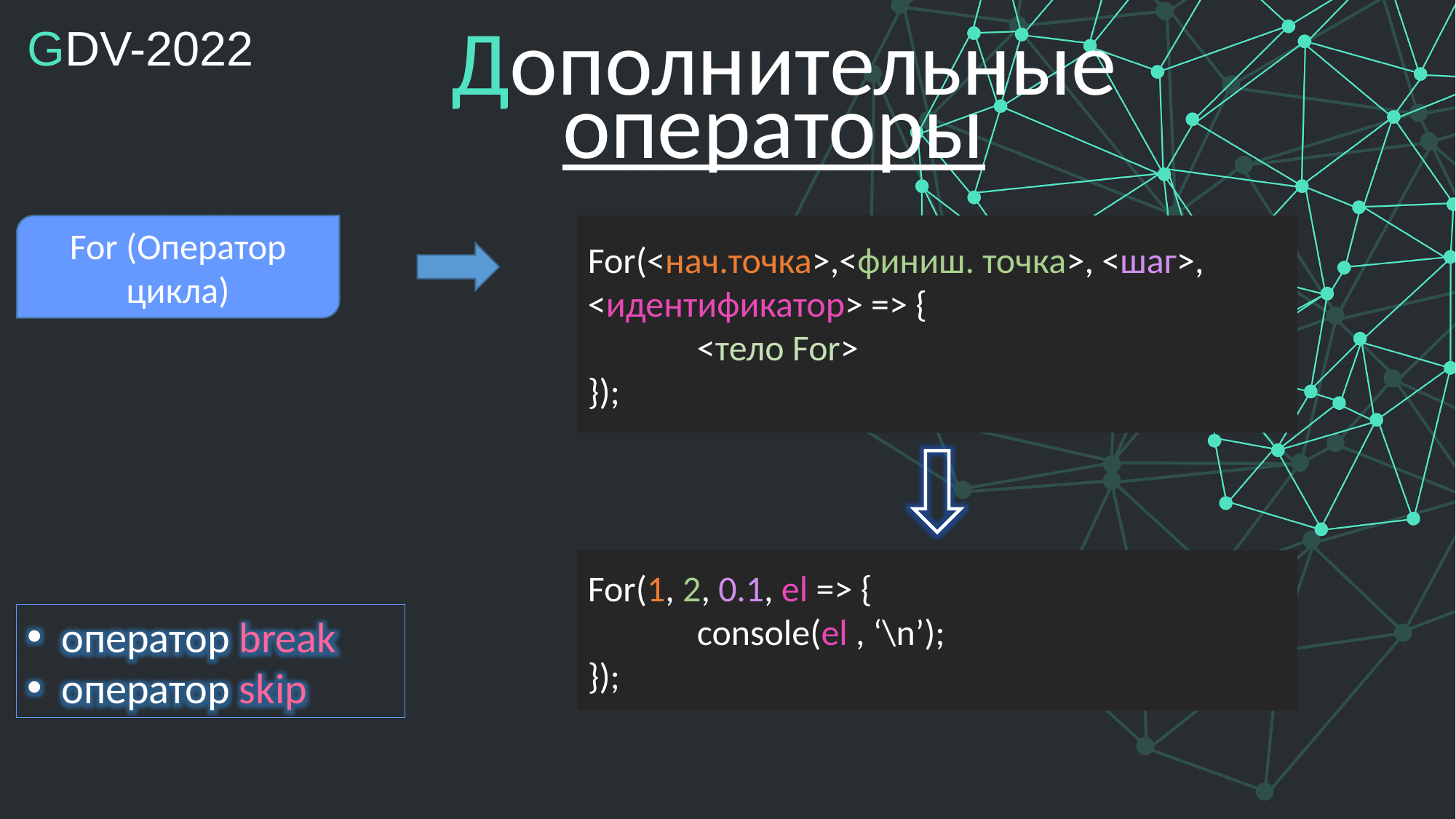

GDV-2022
Дополнительные
операторы
For (Оператор цикла)
For(<нач.точка>,<финиш. точка>, <шаг>, <идентификатор> => {
	<тело For>
});

For(1, 2, 0.1, el => {
	console(el , ‘\n’);
});
оператор break
оператор skip